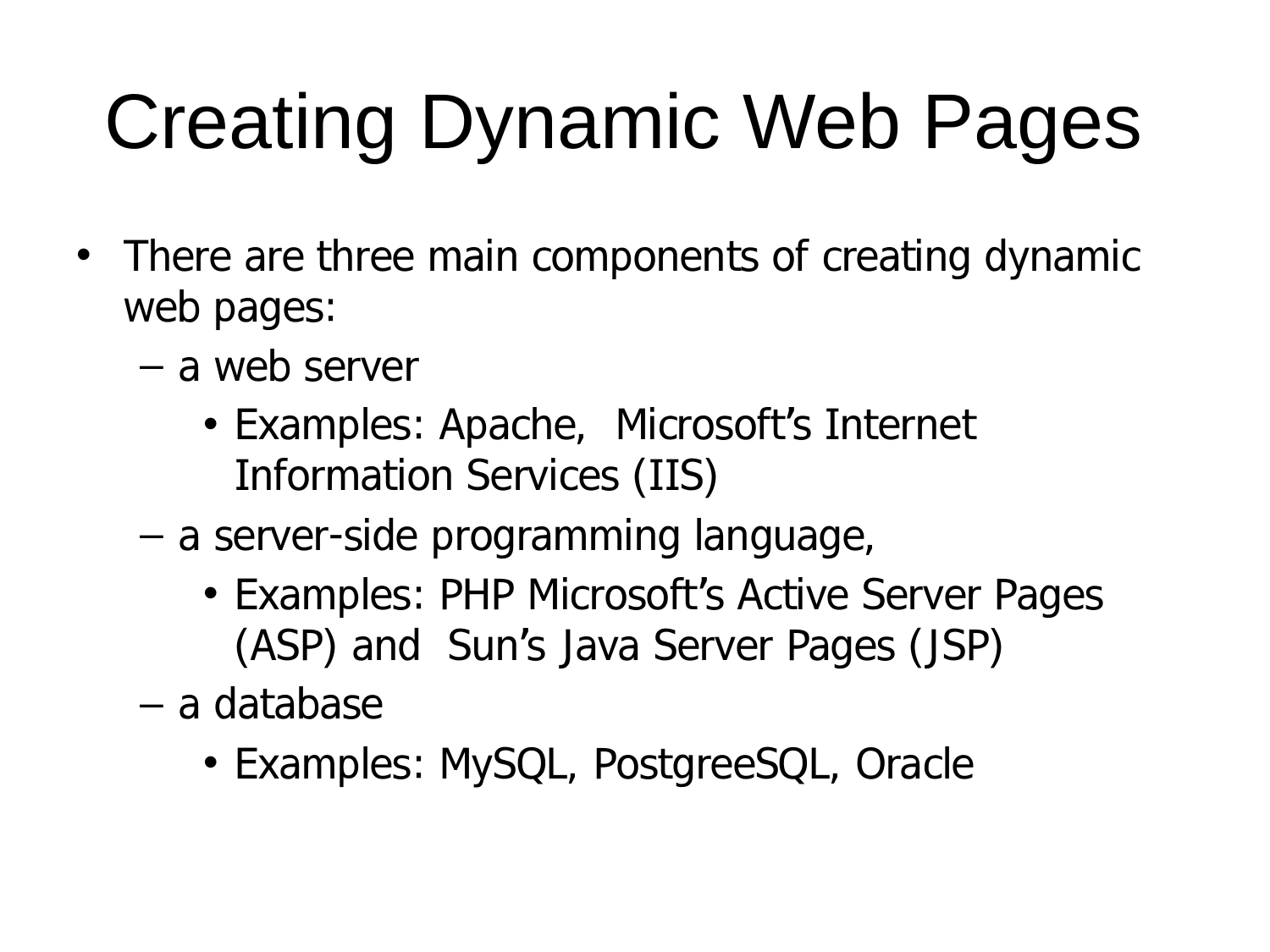

# Creating Dynamic Web Pages
There are three main components of creating dynamic web pages:
a web server
Examples: Apache,  Microsoft’s Internet Information Services (IIS)
a server-side programming language,
Examples: PHP Microsoft’s Active Server Pages (ASP) and  Sun’s Java Server Pages (JSP)
a database
Examples: MySQL, PostgreeSQL, Oracle